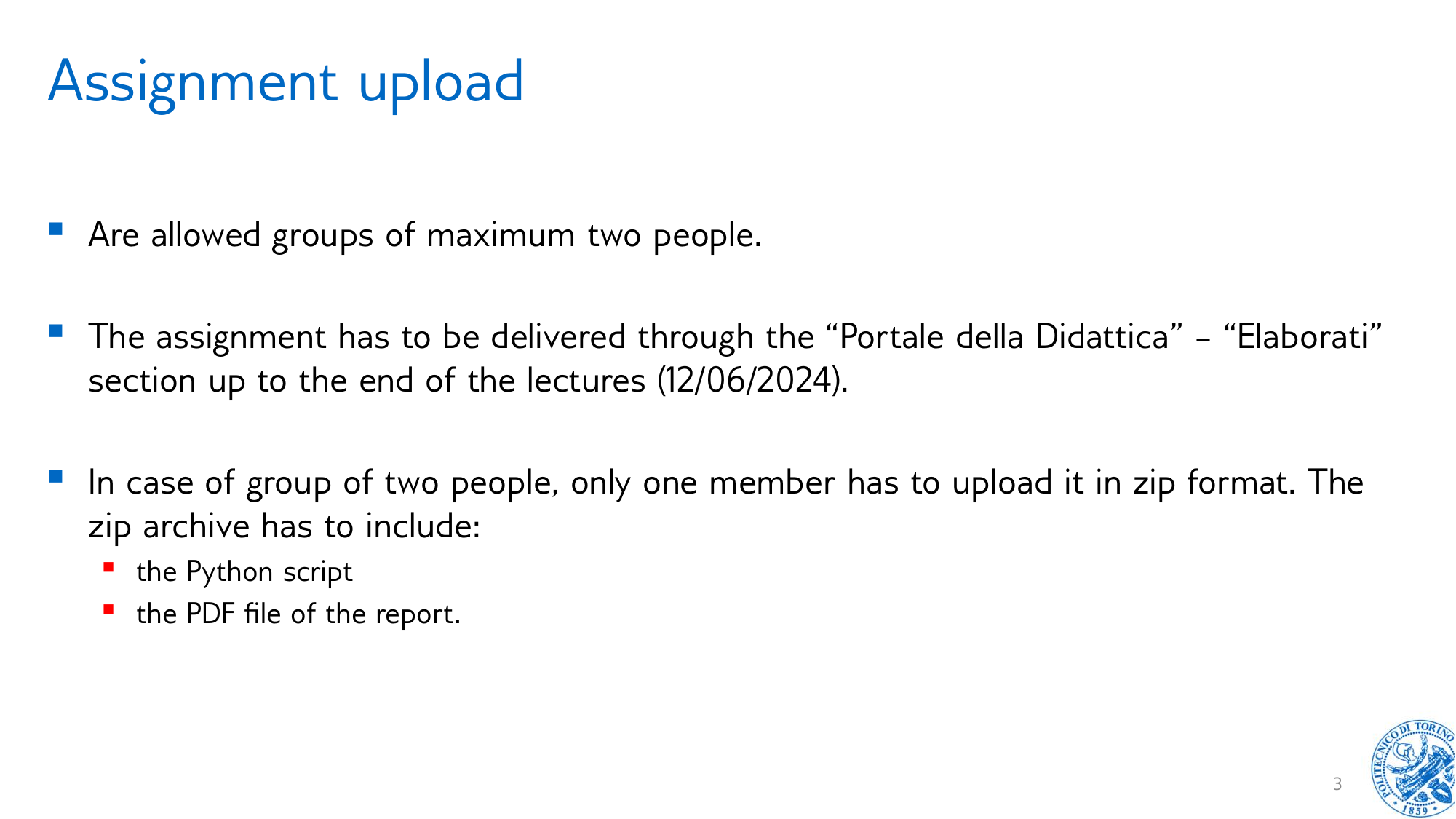

# Assignment upload

Are allowed groups of maximum two people.

The assignment has to be delivered through the “Portale della Didattica” – “Elaborati”  section up to the end of the lectures (12/06/2024).

In case of group of two people, only one member has to upload it in zip format. The zip archive has to include:
the Python script
the PDF file of the report.
3